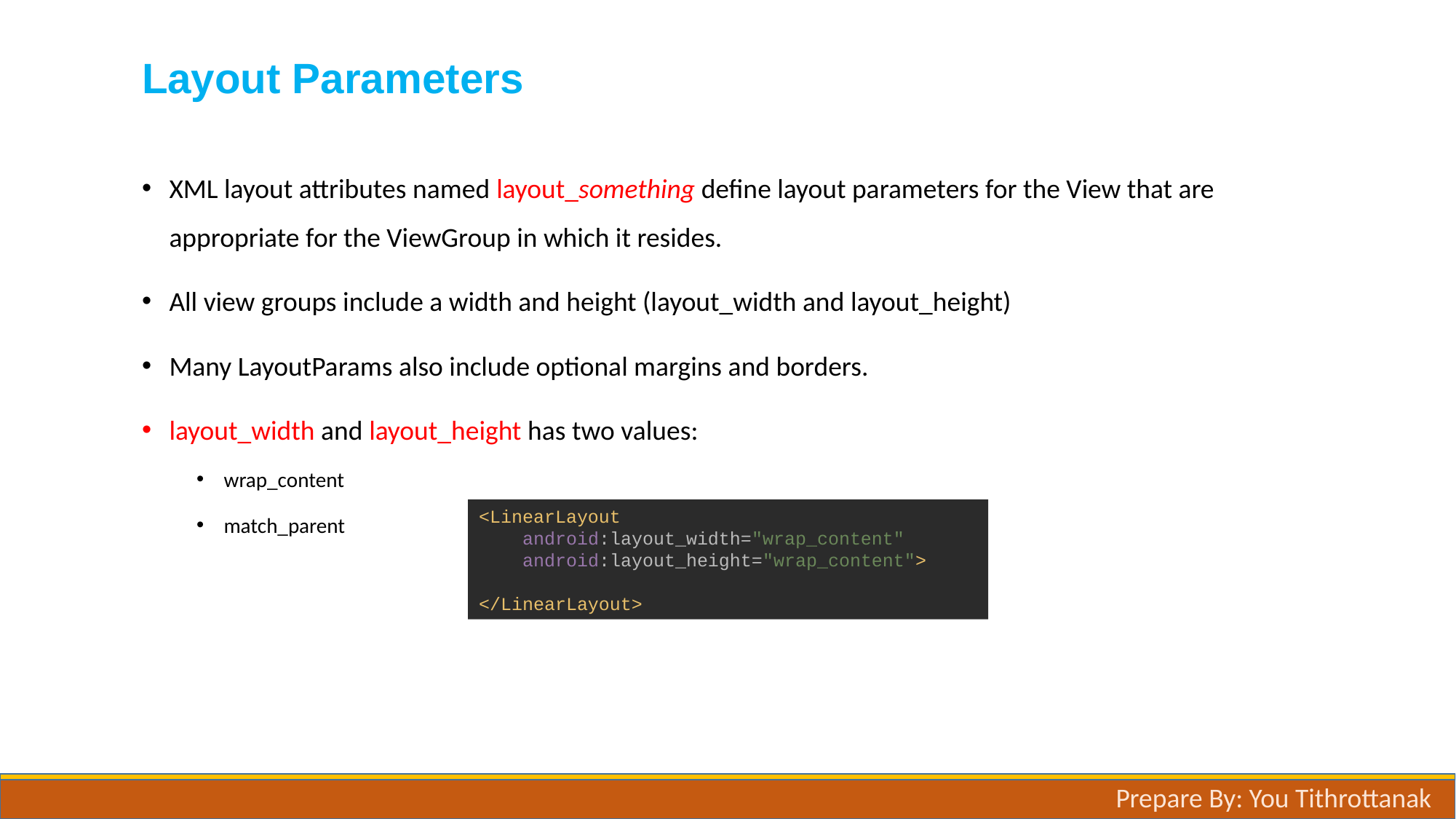

# Layout Parameters
XML layout attributes named layout_something define layout parameters for the View that are appropriate for the ViewGroup in which it resides.
All view groups include a width and height (layout_width and layout_height)
Many LayoutParams also include optional margins and borders.
layout_width and layout_height has two values:
wrap_content
match_parent
<LinearLayout
    android:layout_width="wrap_content"
    android:layout_height="wrap_content">
</LinearLayout>
Prepare By: You Tithrottanak